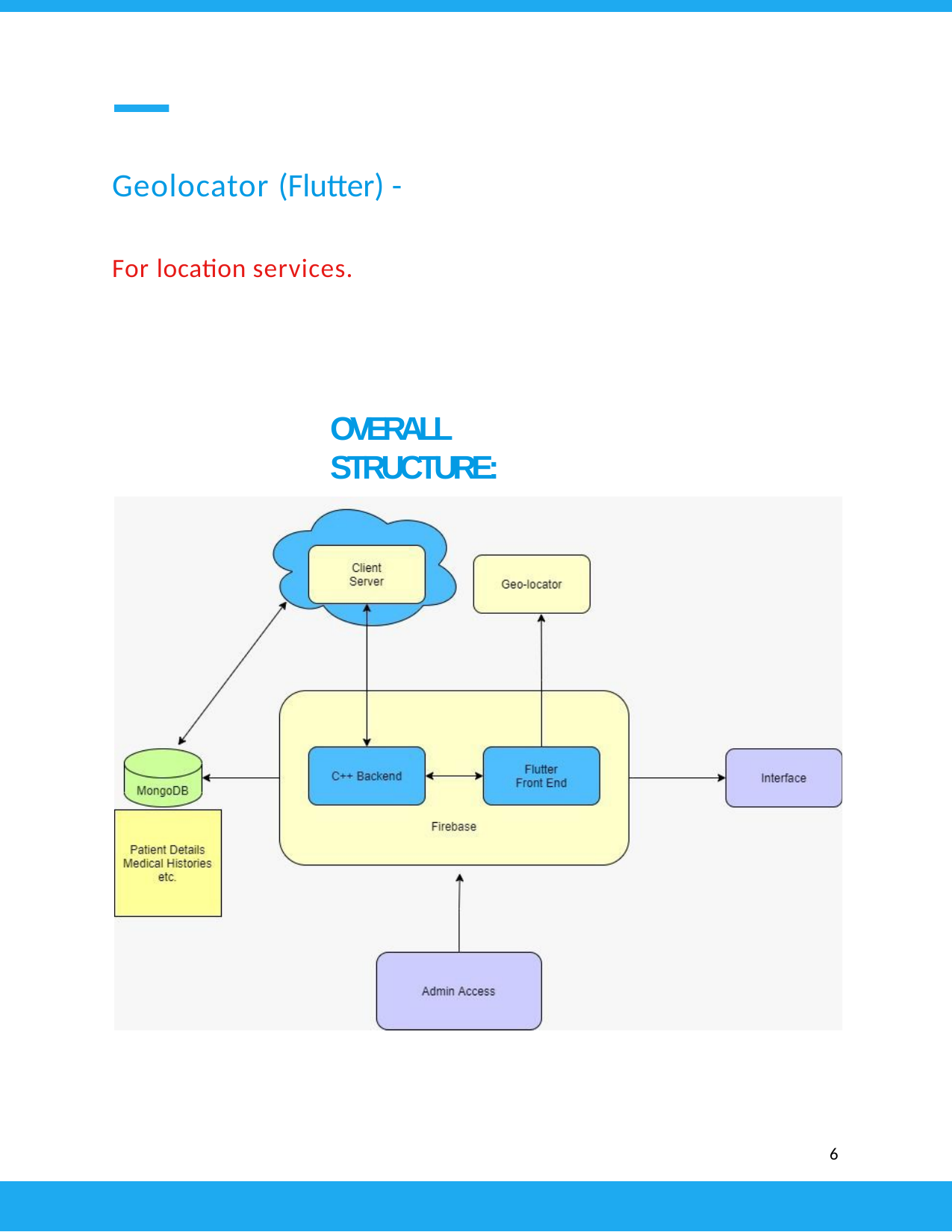

Geolocator (Flutter) -
For location services.
OVERALL STRUCTURE:

6